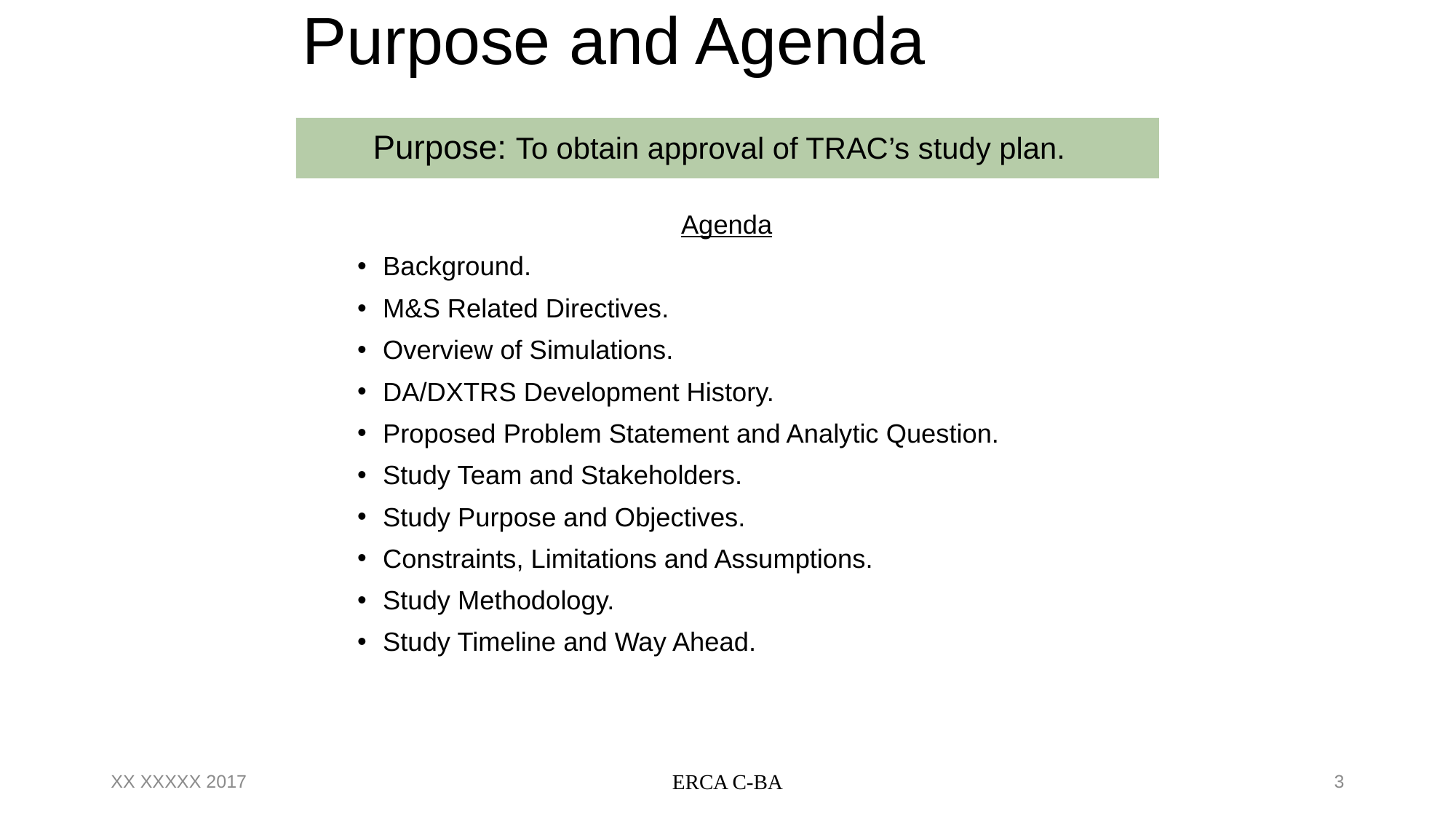

# Purpose and Agenda
Purpose: To obtain approval of TRAC’s study plan.
Agenda
Background.
M&S Related Directives.
Overview of Simulations.
DA/DXTRS Development History.
Proposed Problem Statement and Analytic Question.
Study Team and Stakeholders.
Study Purpose and Objectives.
Constraints, Limitations and Assumptions.
Study Methodology.
Study Timeline and Way Ahead.
XX XXXXX 2017
3
ERCA C-BA